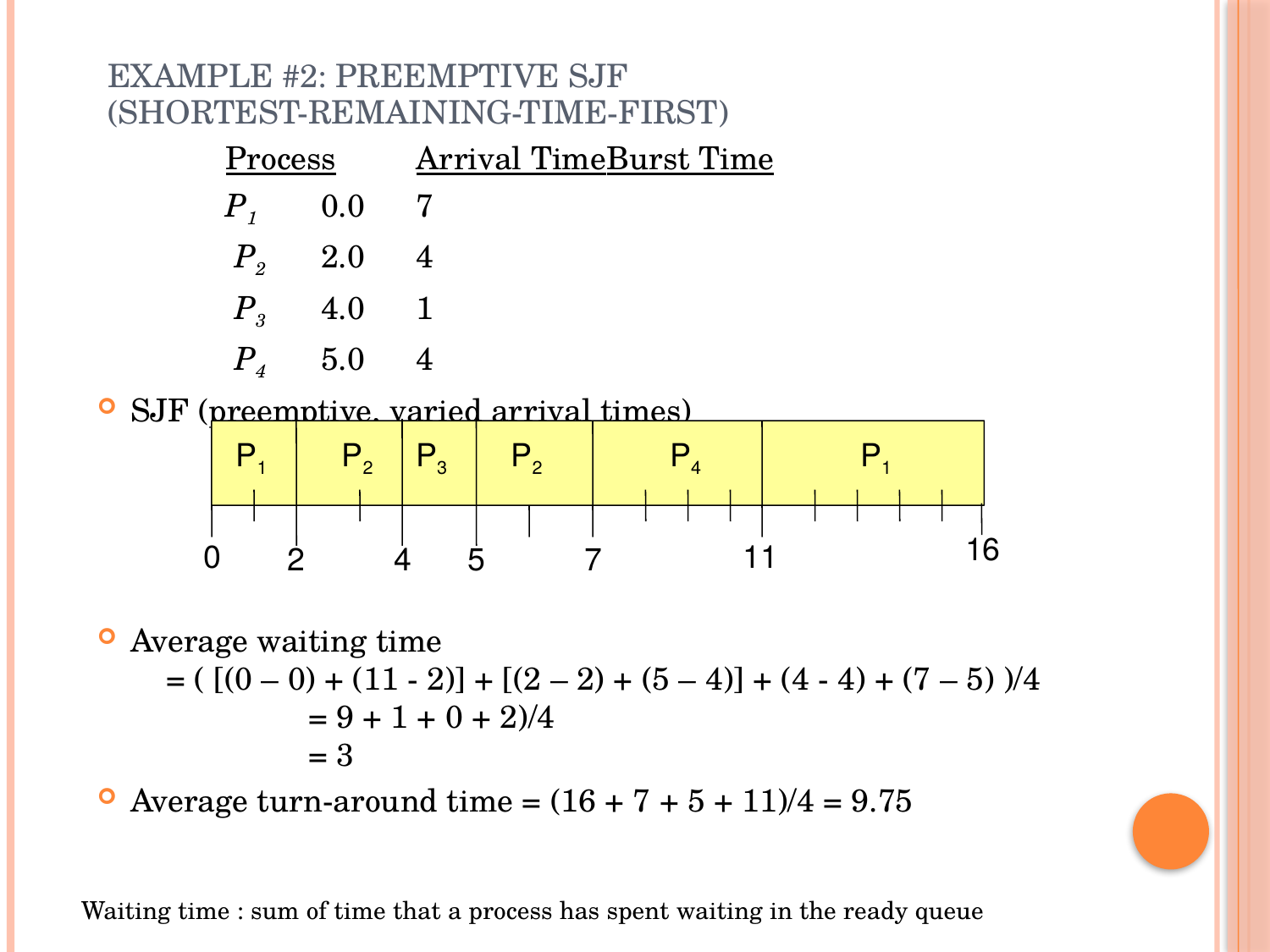

Example #2: Preemptive SJF
(Shortest-remaining-time-first)
		Process	Arrival Time	Burst Time
		P1	0.0	7
		 P2	2.0	4
		 P3	4.0	1
		 P4	5.0	4
SJF (preemptive, varied arrival times)

Average waiting time
		= ( [(0 – 0) + (11 - 2)] + [(2 – 2) + (5 – 4)] + (4 - 4) + (7 – 5) )/4
                    = 9 + 1 + 0 + 2)/4
                    = 3
Average turn-around time 	= (16 + 7 + 5 + 11)/4 = 9.75

P1
P2
P3
P2
P4
P1

16
0
11
2
4
5
7
Waiting time : sum of time that a process has spent waiting in the ready queue